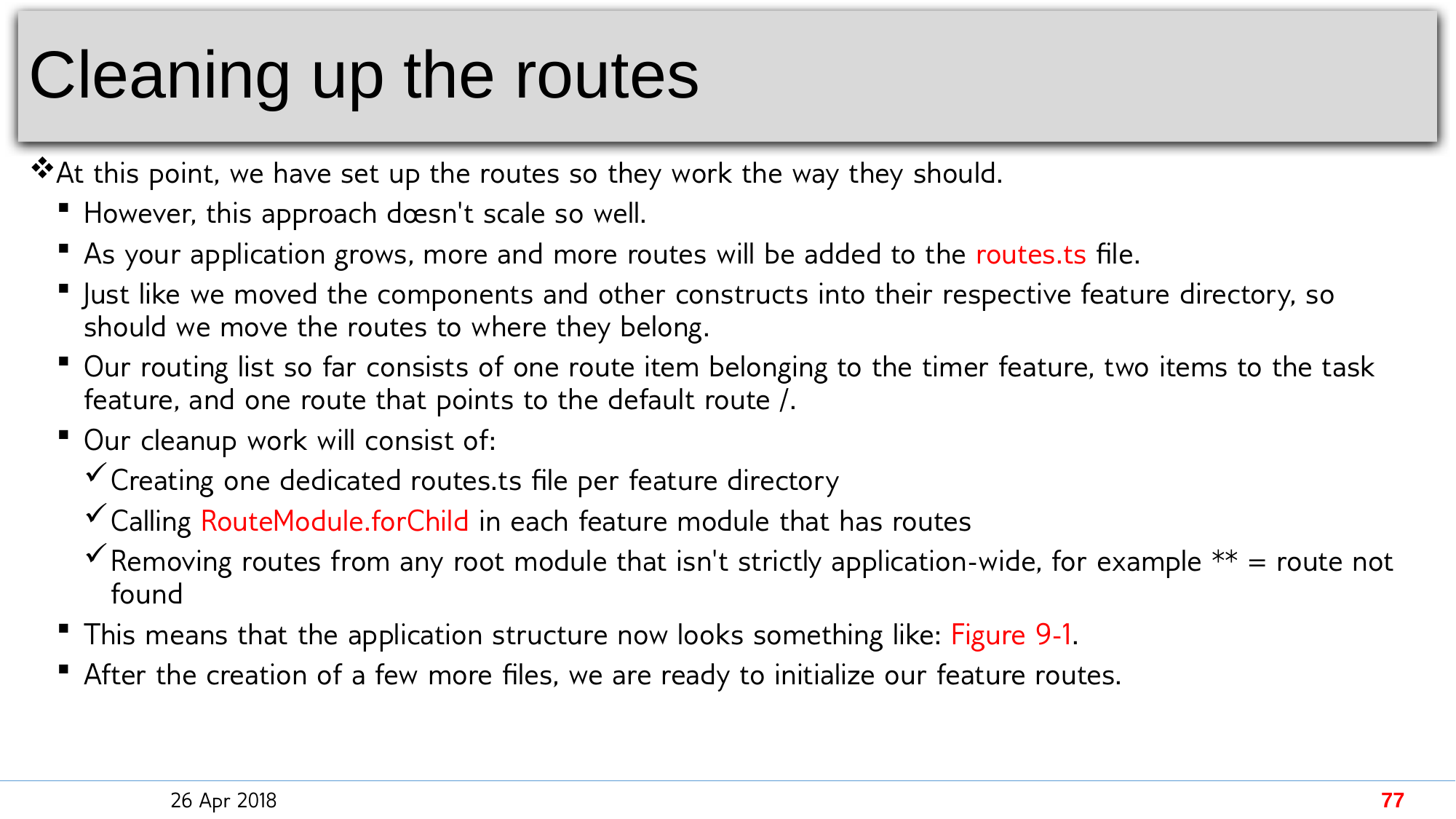

# Cleaning up the routes
At this point, we have set up the routes so they work the way they should.
However, this approach doesn't scale so well.
As your application grows, more and more routes will be added to the routes.ts file.
Just like we moved the components and other constructs into their respective feature directory, so should we move the routes to where they belong.
Our routing list so far consists of one route item belonging to the timer feature, two items to the task feature, and one route that points to the default route /.
Our cleanup work will consist of:
Creating one dedicated routes.ts file per feature directory
Calling RouteModule.forChild in each feature module that has routes
Removing routes from any root module that isn't strictly application-wide, for example ** = route not found
This means that the application structure now looks something like: Figure 9-1.
After the creation of a few more files, we are ready to initialize our feature routes.
26 Apr 2018
77